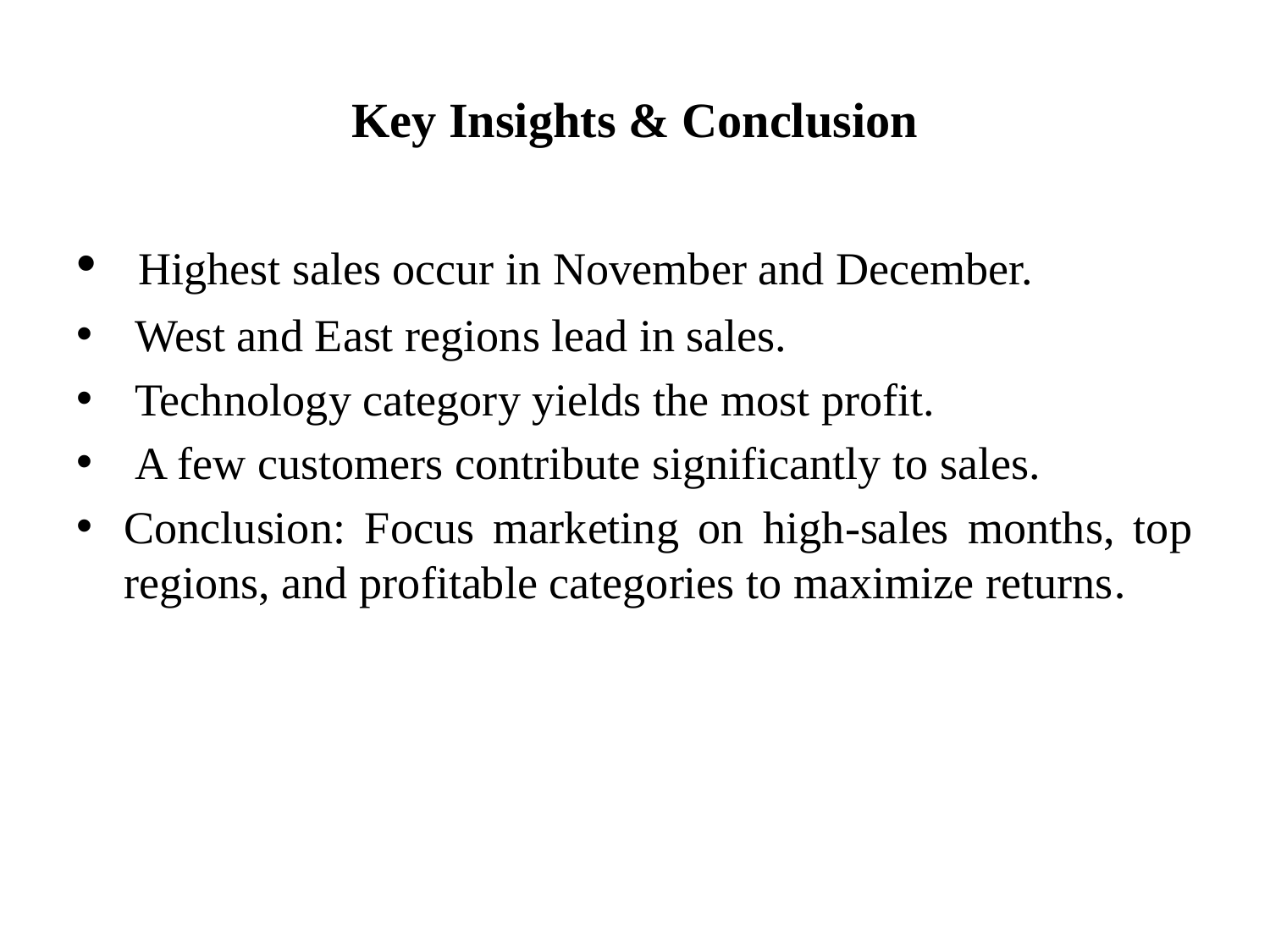

# Key Insights & Conclusion
 Highest sales occur in November and December.
 West and East regions lead in sales.
 Technology category yields the most profit.
 A few customers contribute significantly to sales.
Conclusion: Focus marketing on high-sales months, top regions, and profitable categories to maximize returns.